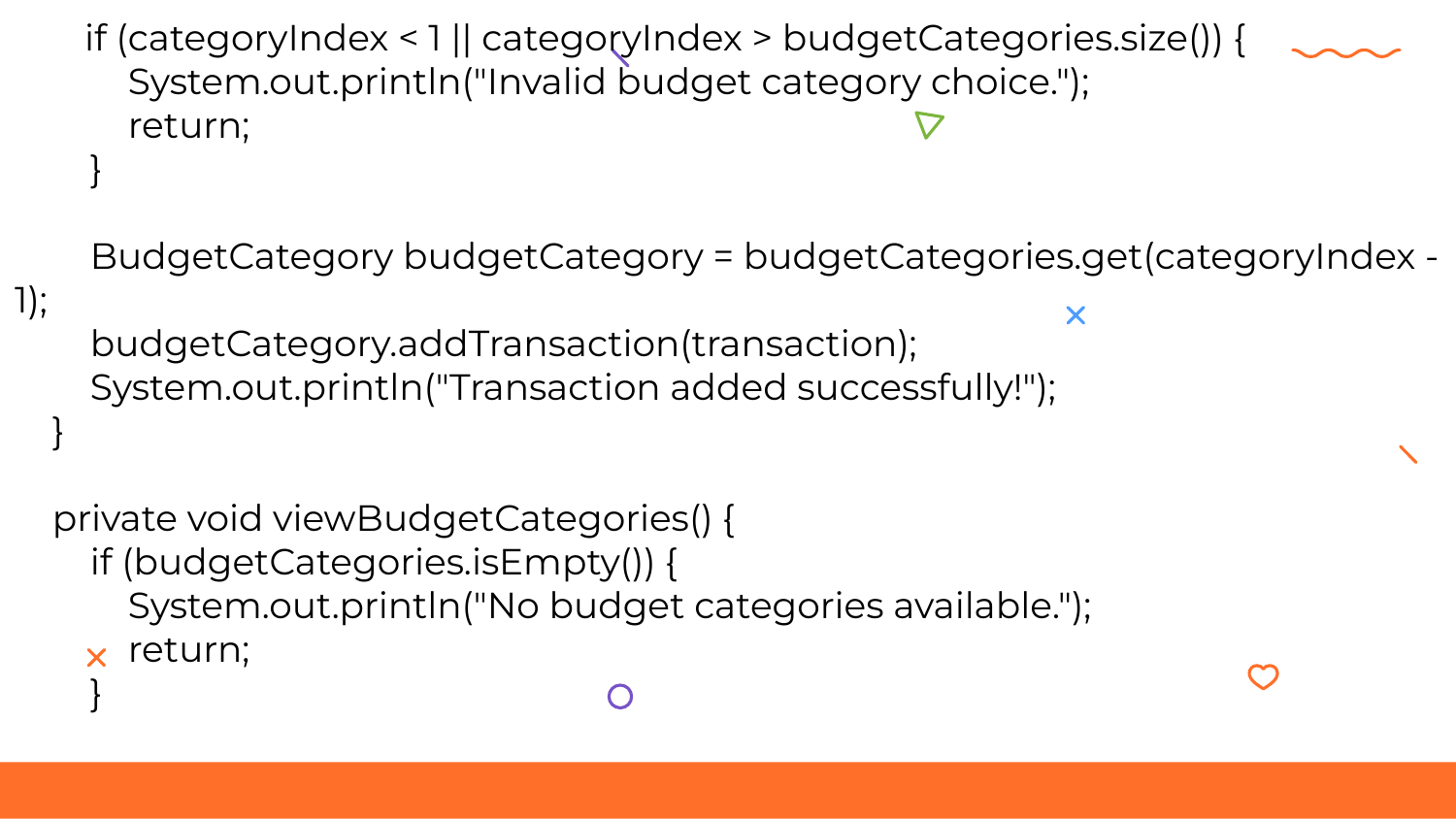

if (categoryIndex < 1 || categoryIndex > budgetCategories.size()) {
            System.out.println("Invalid budget category choice.");
            return;
        }

        BudgetCategory budgetCategory = budgetCategories.get(categoryIndex - 1);
        budgetCategory.addTransaction(transaction);
        System.out.println("Transaction added successfully!");
    }

    private void viewBudgetCategories() {
        if (budgetCategories.isEmpty()) {
            System.out.println("No budget categories available.");
            return;
        }